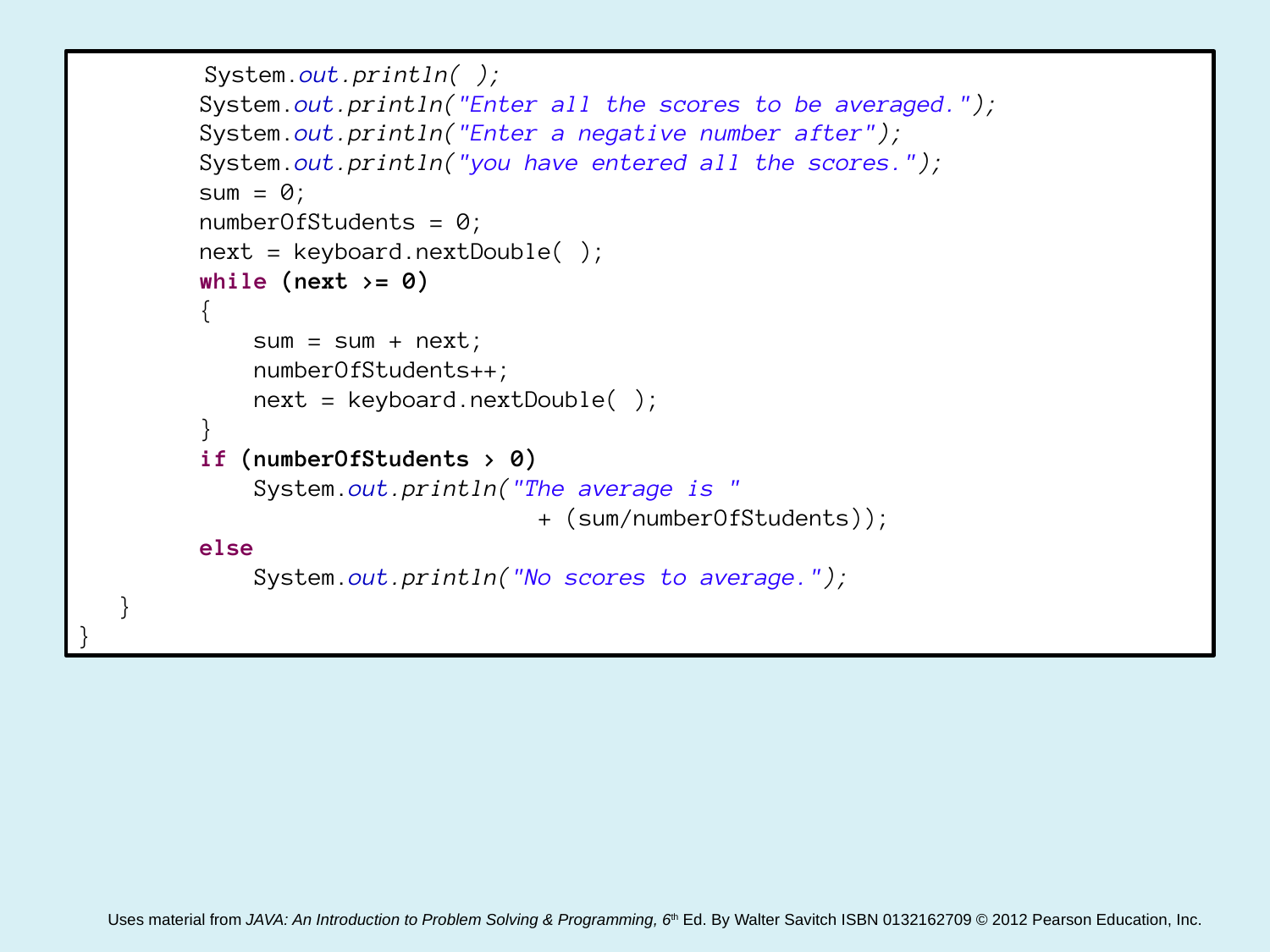

System.out.println( );
         System.out.println("Enter all the scores to be averaged.");
         System.out.println("Enter a negative number after");
         System.out.println("you have entered all the scores.");
         sum = 0;
         numberOfStudents = 0;
         next = keyboard.nextDouble( );
         while (next >= 0)
         {
             sum = sum + next;
             numberOfStudents++;
             next = keyboard.nextDouble( );
         }
         if (numberOfStudents > 0)
             System.out.println("The average is "
                                  + (sum/numberOfStudents));
         else
             System.out.println("No scores to average.");
   }
}